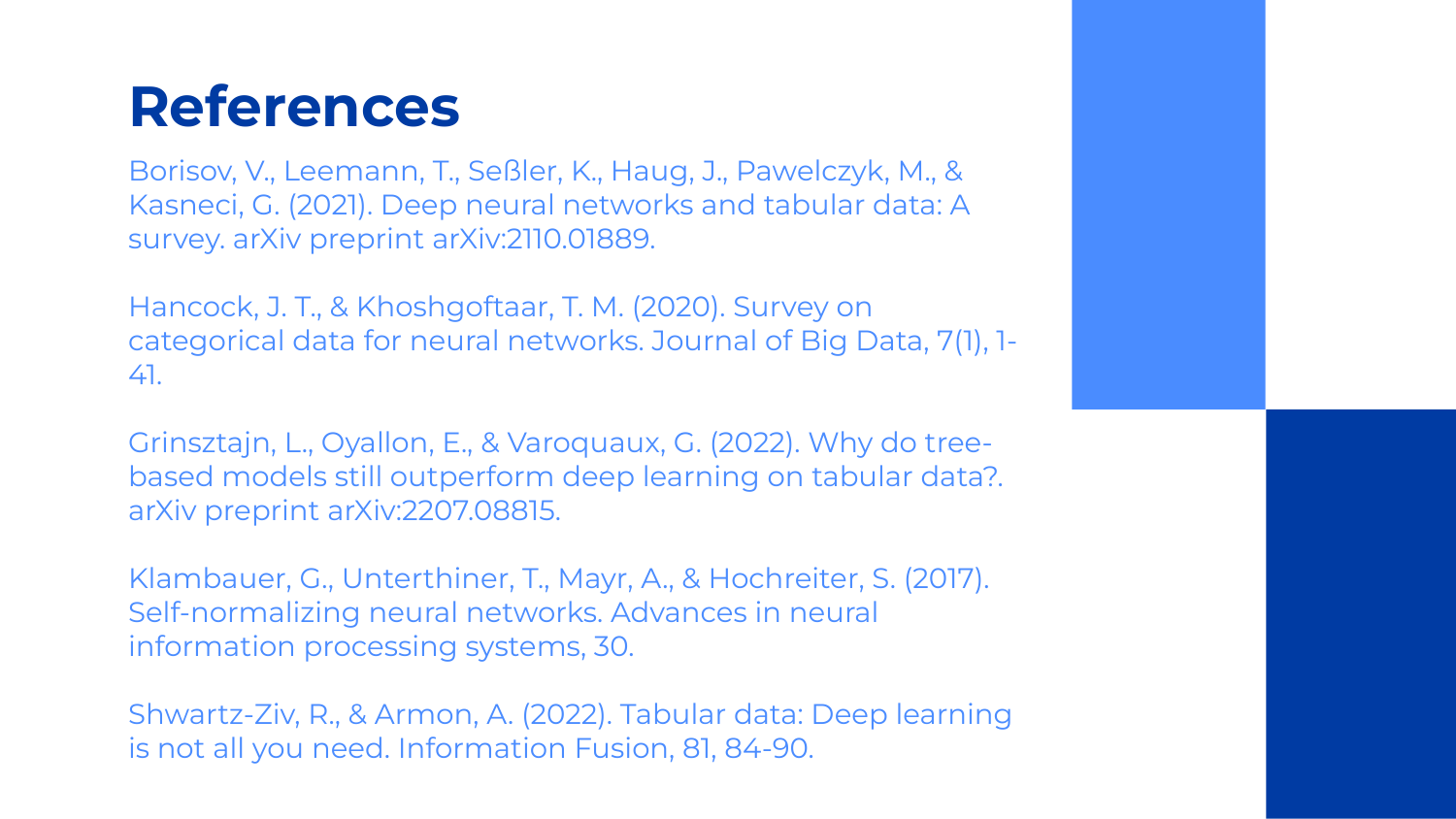

# References
Borisov, V., Leemann, T., Seßler, K., Haug, J., Pawelczyk, M., & Kasneci, G. (2021). Deep neural networks and tabular data: A survey. arXiv preprint arXiv:2110.01889.

Hancock, J. T., & Khoshgoftaar, T. M. (2020). Survey on categorical data for neural networks. Journal of Big Data, 7(1), 1-41.

Grinsztajn, L., Oyallon, E., & Varoquaux, G. (2022). Why do tree-based models still outperform deep learning on tabular data?. arXiv preprint arXiv:2207.08815.

Klambauer, G., Unterthiner, T., Mayr, A., & Hochreiter, S. (2017). Self-normalizing neural networks. Advances in neural information processing systems, 30.

Shwartz-Ziv, R., & Armon, A. (2022). Tabular data: Deep learning is not all you need. Information Fusion, 81, 84-90.